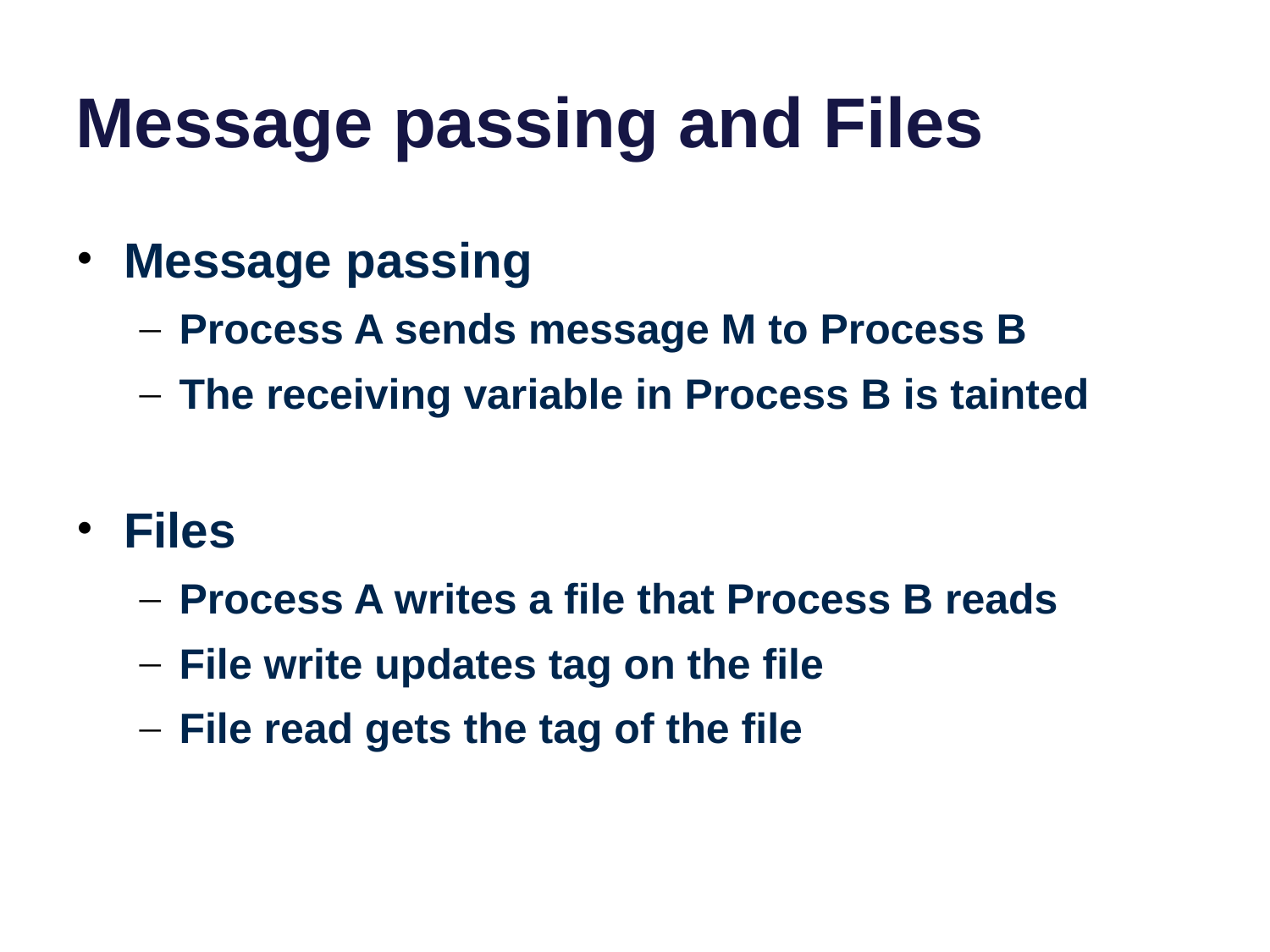

# Message passing and Files
Message passing
Process A sends message M to Process B
The receiving variable in Process B is tainted

Files
Process A writes a file that Process B reads
File write updates tag on the file
File read gets the tag of the file